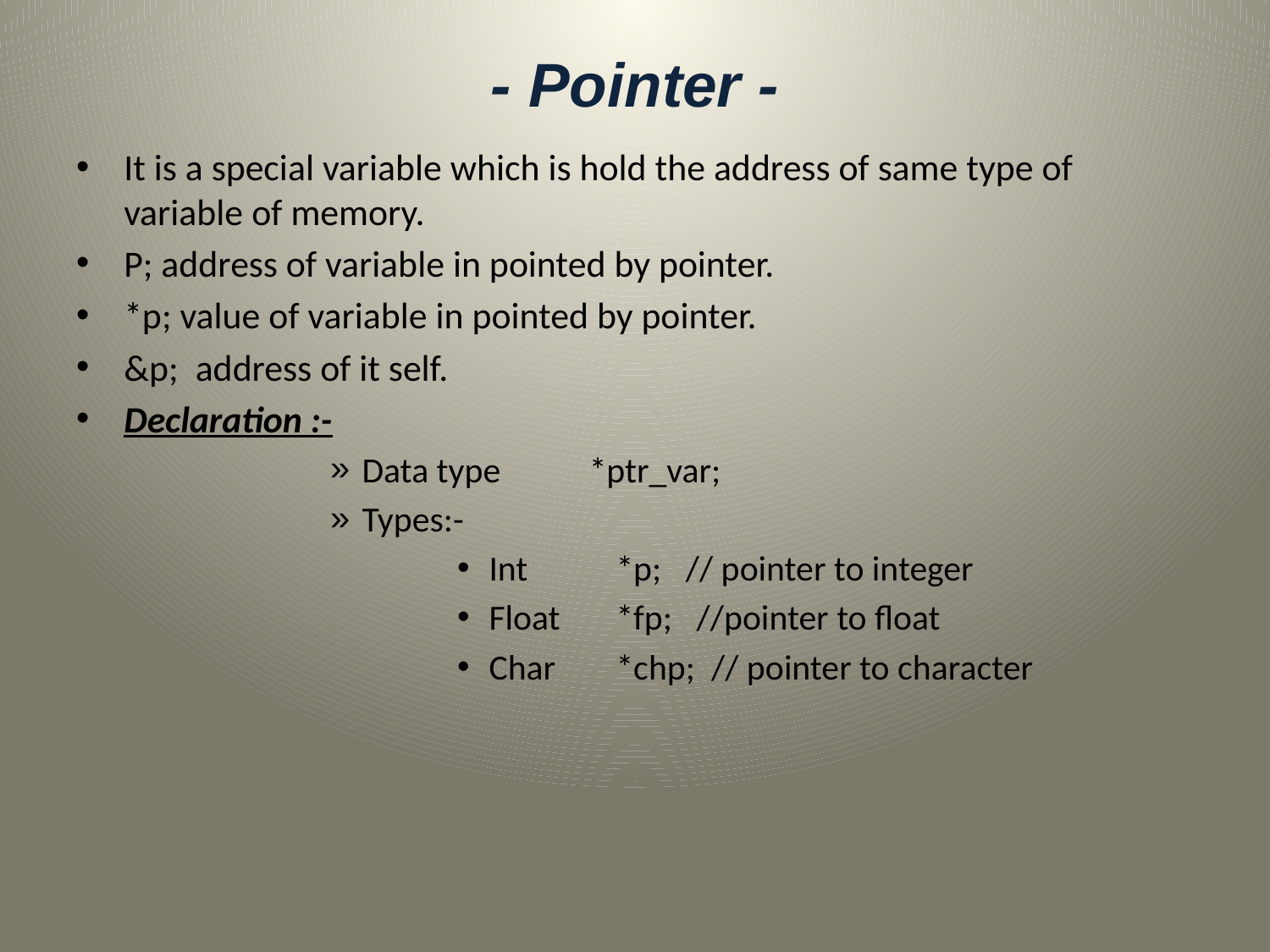

# - Pointer -
It is a special variable which is hold the address of same type of variable of memory.
P; address of variable in pointed by pointer.
*p; value of variable in pointed by pointer.
&p;  address of it self.
Declaration :-
Data type           *ptr_var;
Types:-
Int  	*p;   // pointer to integer
Float  	*fp;   //pointer to float
Char   	*chp;  // pointer to character